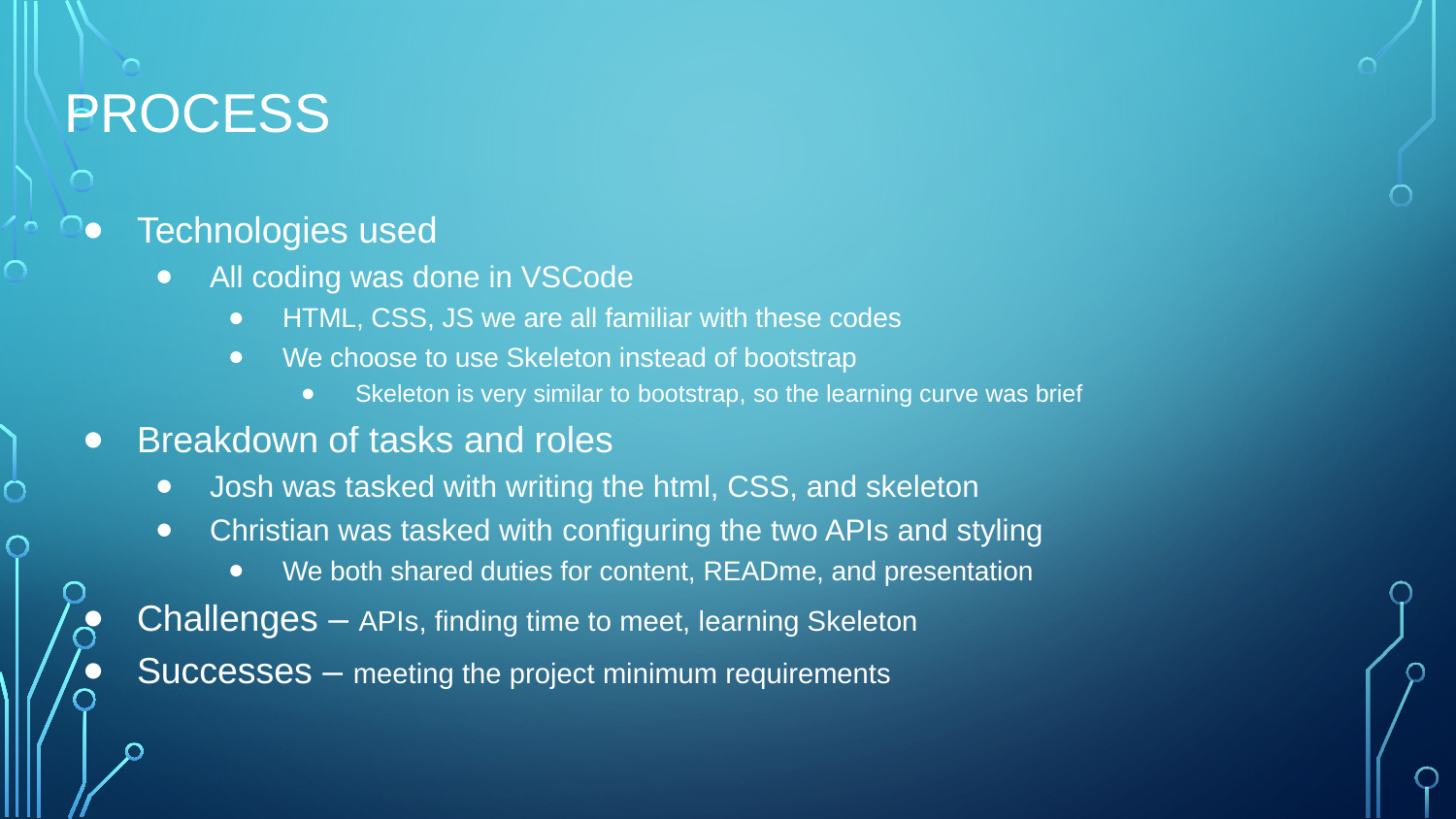

# Process
Technologies used
All coding was done in VSCode
HTML, CSS, JS we are all familiar with these codes
We choose to use Skeleton instead of bootstrap
Skeleton is very similar to bootstrap, so the learning curve was brief
Breakdown of tasks and roles
Josh was tasked with writing the html, CSS, and skeleton
Christian was tasked with configuring the two APIs and styling
We both shared duties for content, READme, and presentation
Challenges – APIs, finding time to meet, learning Skeleton
Successes – meeting the project minimum requirements